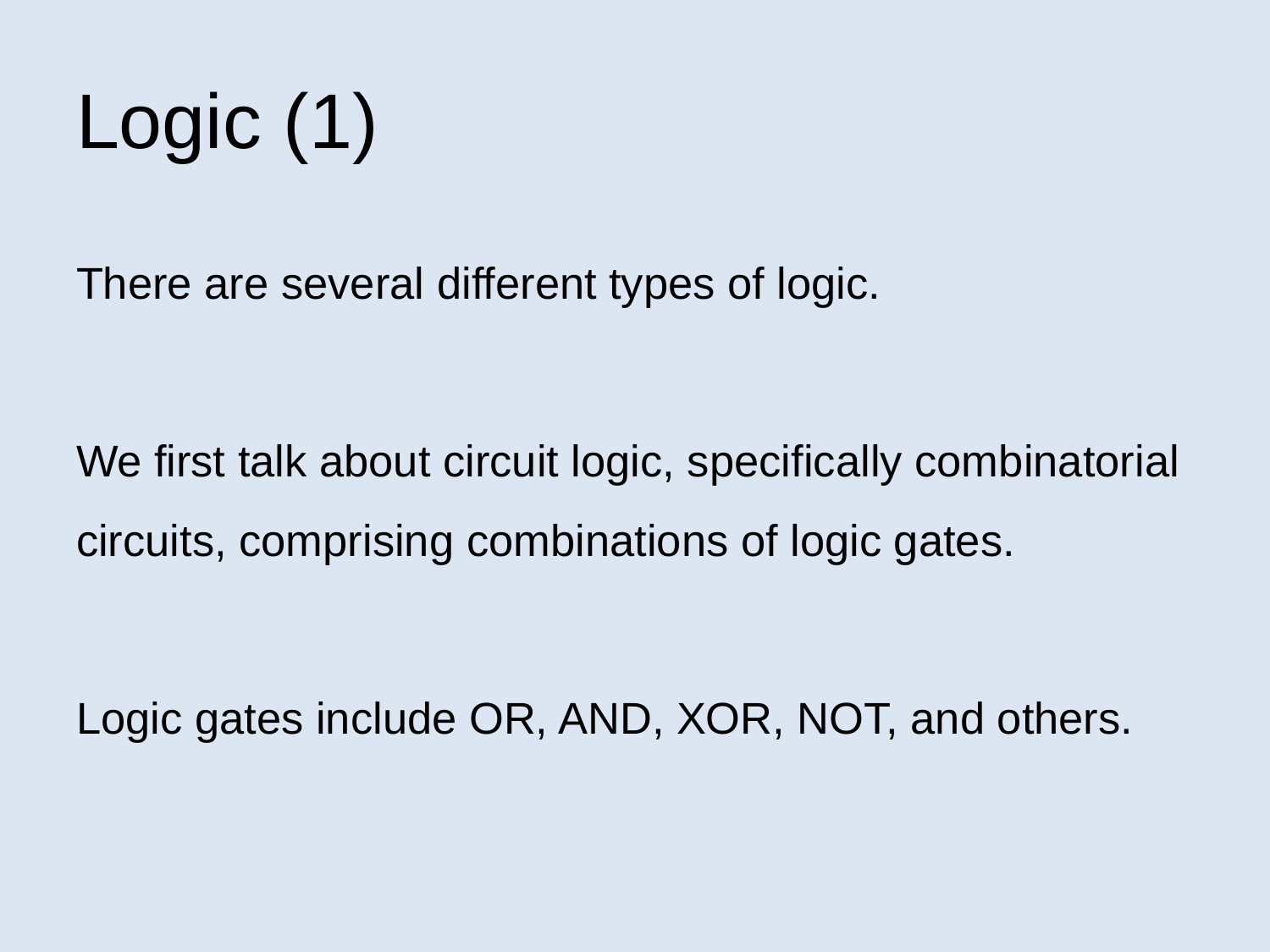

# Logic (1)
There are several different types of logic.

We first talk about circuit logic, specifically combinatorial circuits, comprising combinations of logic gates.

Logic gates include OR, AND, XOR, NOT, and others.